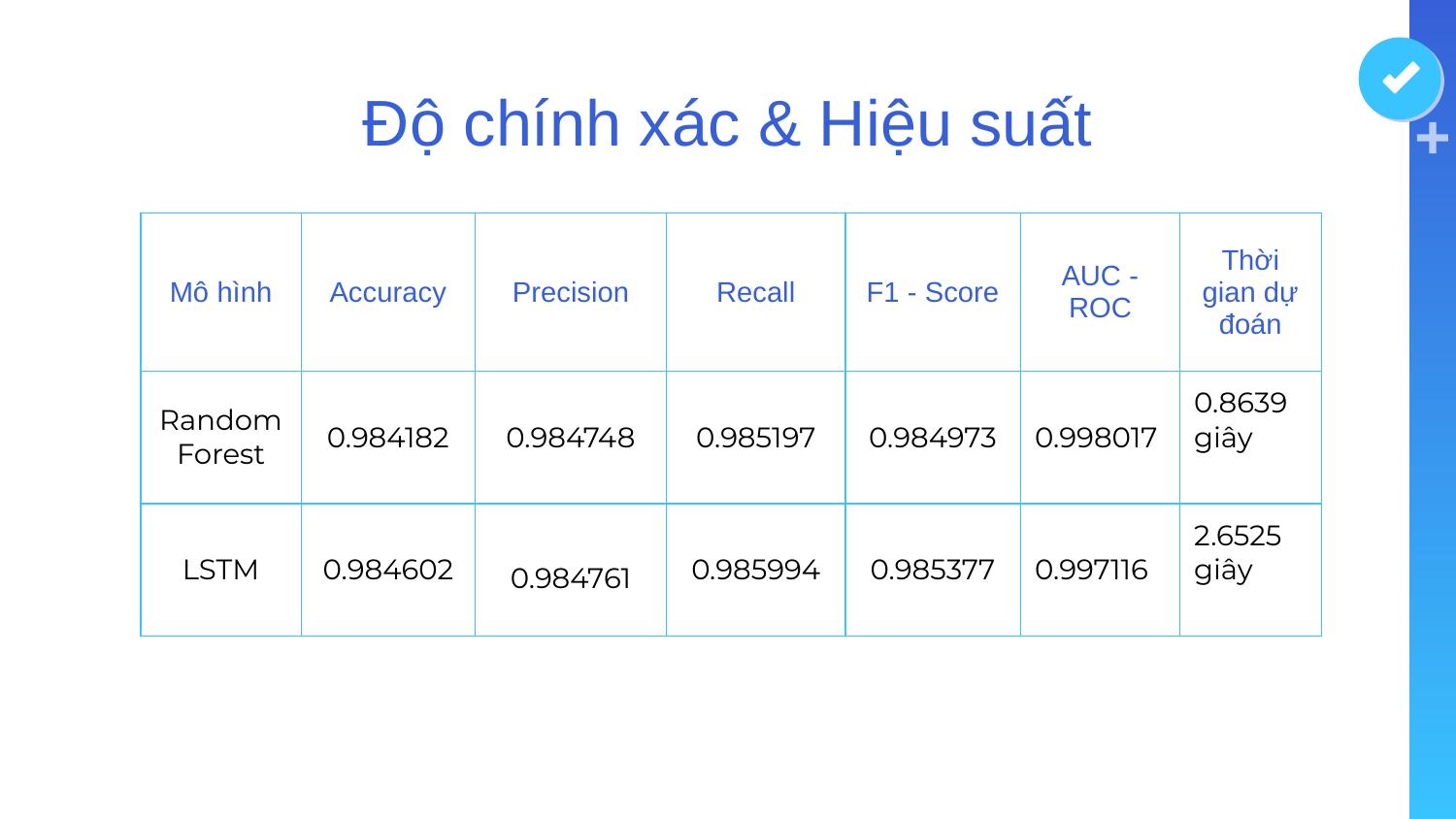

# Độ chính xác & Hiệu suất
| Mô hình | Accuracy | Precision | Recall | F1 - Score | AUC - ROC | Thời gian dự đoán |
| --- | --- | --- | --- | --- | --- | --- |
| Random Forest | 0.984182 | 0.984748 | 0.985197 | 0.984973 | 0.998017 | 0.8639 giây |
| LSTM | 0.984602 | 0.984761 | 0.985994 | 0.985377 | 0.997116 | 2.6525 giây |